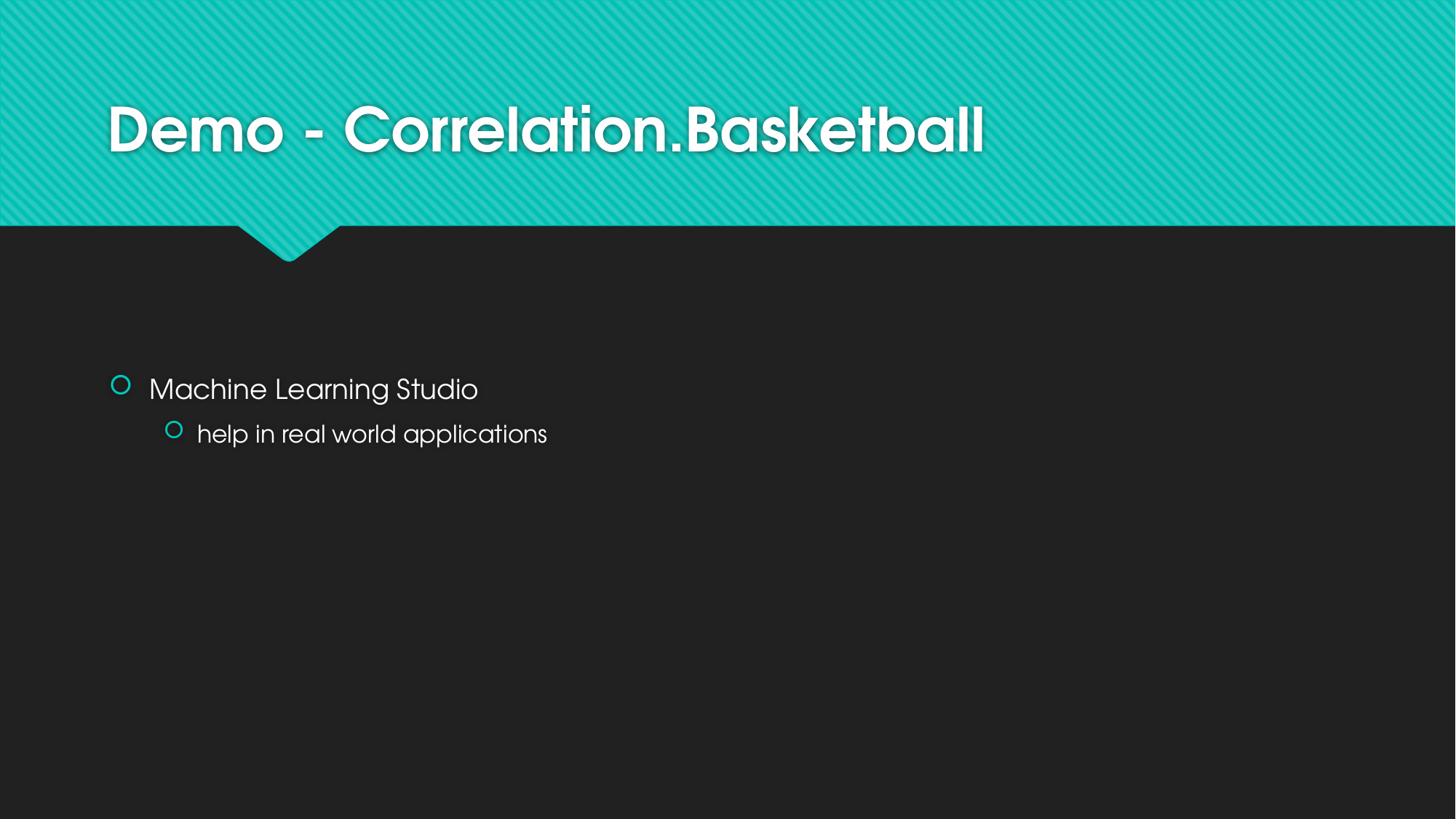

# Demo - Correlation.Basketball
Machine Learning Studio
help in real world applications